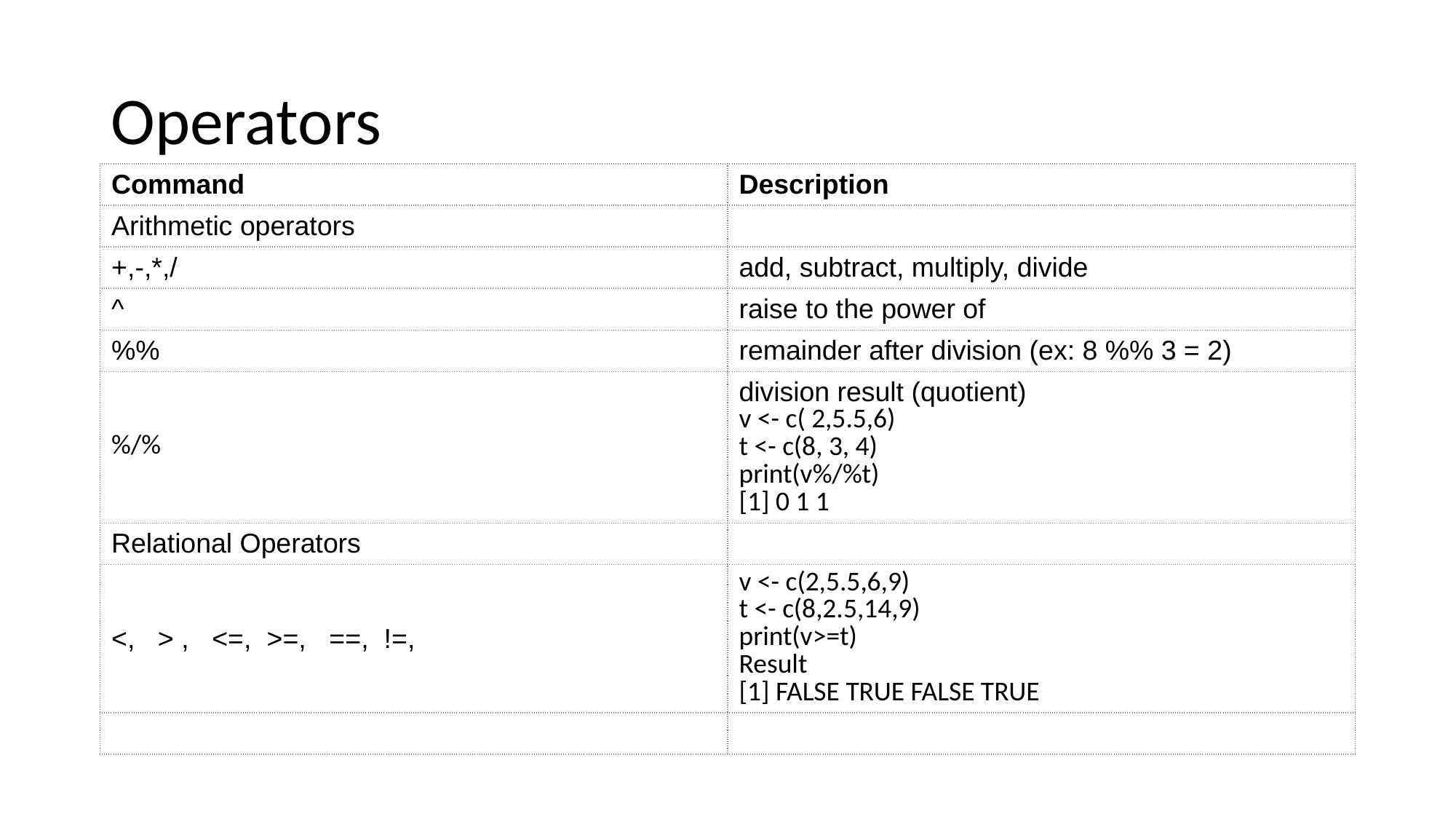

# Operators
| Command | Description |
| --- | --- |
| Arithmetic operators |  |
| +,-,\*,/ | add, subtract, multiply, divide |
| ^ | raise to the power of |
| %% | remainder after division (ex: 8 %% 3 = 2) |
| %/% | division result (quotient) v <- c( 2,5.5,6) t <- c(8, 3, 4) print(v%/%t) [1] 0 1 1 |
| Relational Operators |  |
| <, > , <=, >=, ==, !=, | v <- c(2,5.5,6,9) t <- c(8,2.5,14,9) print(v>=t) Result [1] FALSE TRUE FALSE TRUE |
|  |  |